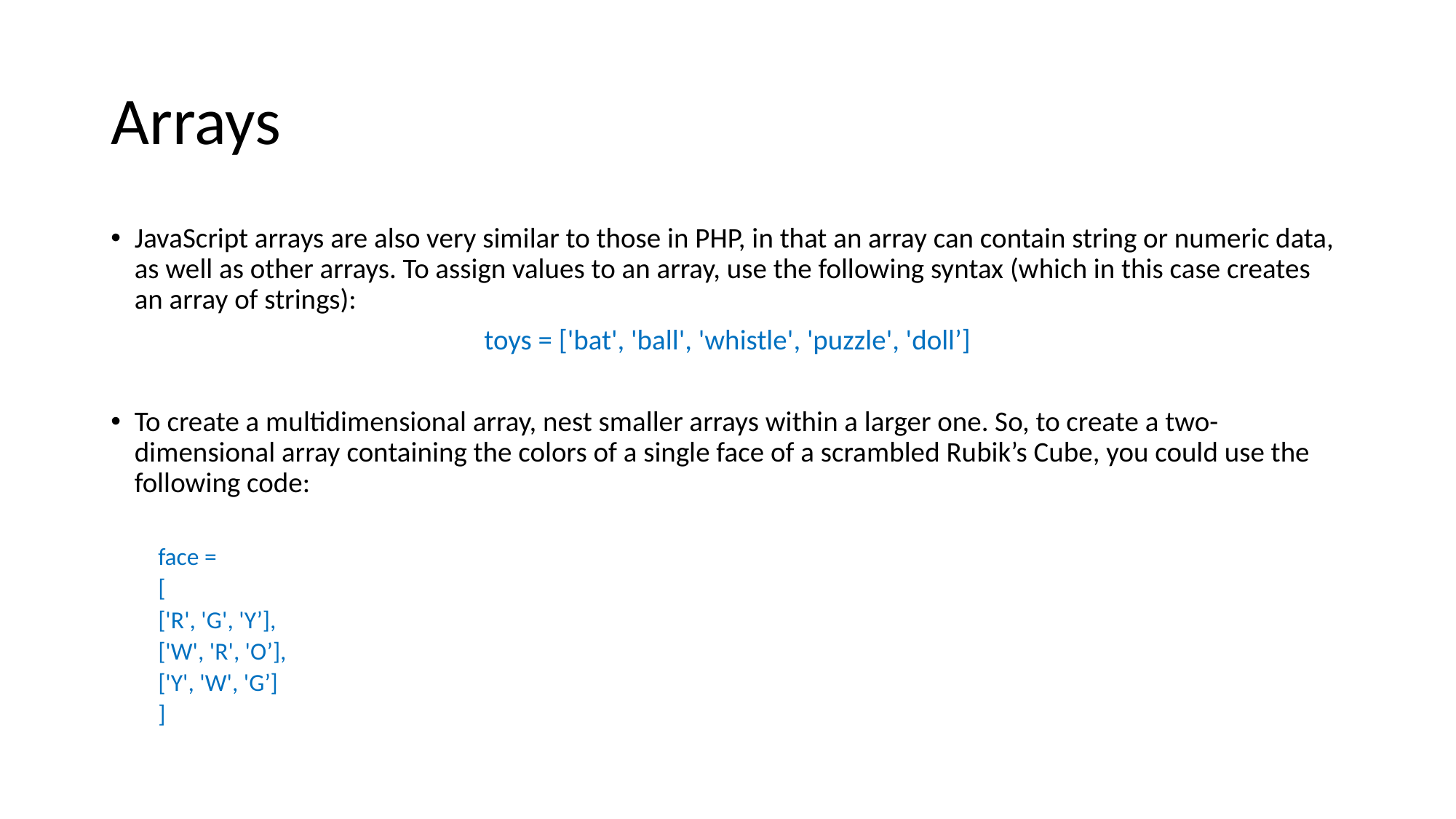

# Arrays
JavaScript arrays are also very similar to those in PHP, in that an array can contain string or numeric data, as well as other arrays. To assign values to an array, use the following syntax (which in this case creates an array of strings):
toys = ['bat', 'ball', 'whistle', 'puzzle', 'doll’]

To create a multidimensional array, nest smaller arrays within a larger one. So, to create a two-dimensional array containing the colors of a single face of a scrambled Rubik’s Cube, you could use the following code:

face =
	[
		['R', 'G', 'Y’],
		['W', 'R', 'O’],
		['Y', 'W', 'G’]
	]